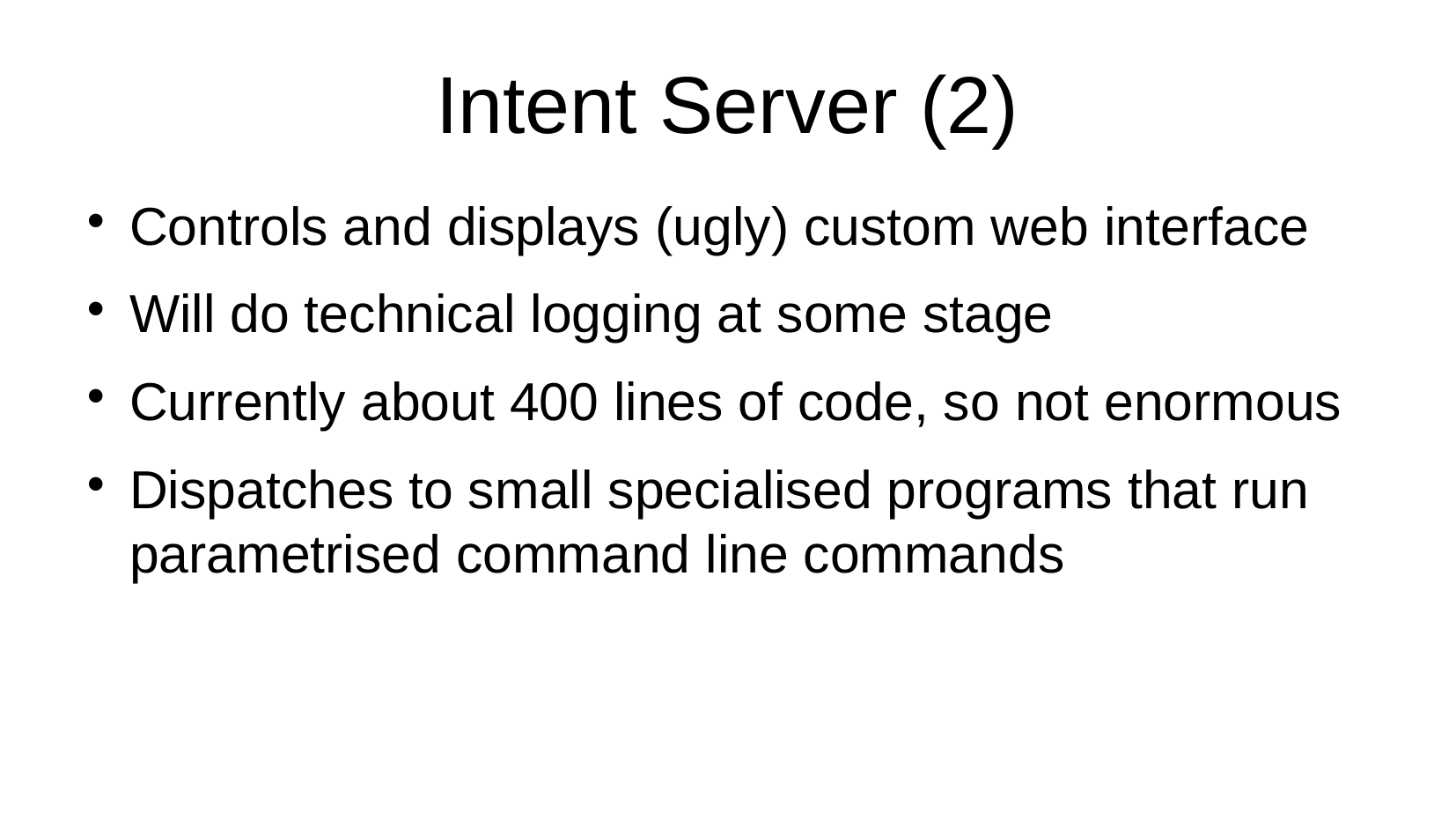

Intent Server (2)
Controls and displays (ugly) custom web interface
Will do technical logging at some stage
Currently about 400 lines of code, so not enormous
Dispatches to small specialised programs that run parametrised command line commands